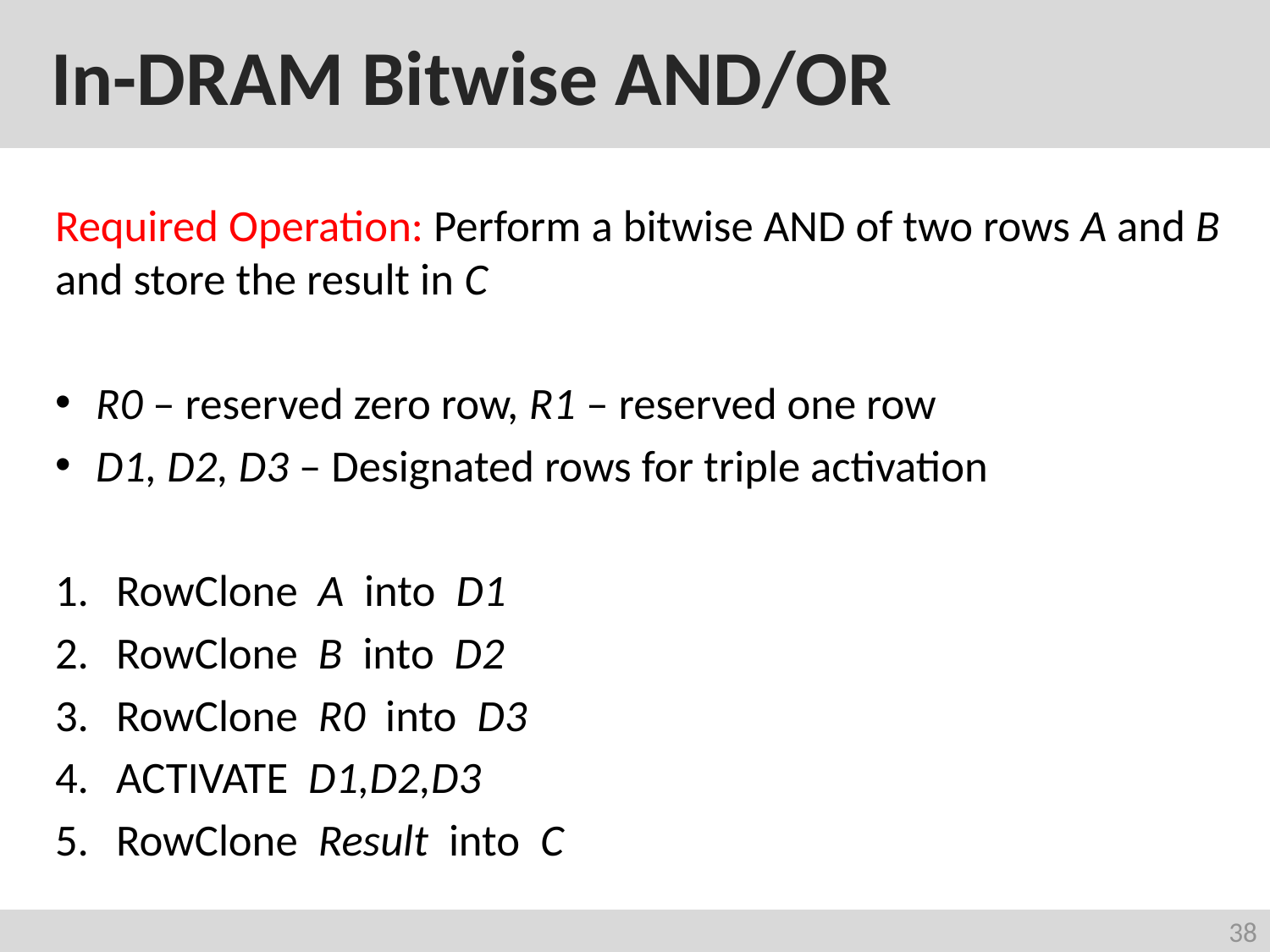

# In-DRAM Bitwise AND/OR
Required Operation: Perform a bitwise AND of two rows A and B and store the result in C

R0 – reserved zero row, R1 – reserved one row
D1, D2, D3 – Designated rows for triple activation

RowClone  A  into  D1
RowClone  B  into  D2
RowClone  R0  into  D3
ACTIVATE  D1,D2,D3
RowClone  Result  into  C
38